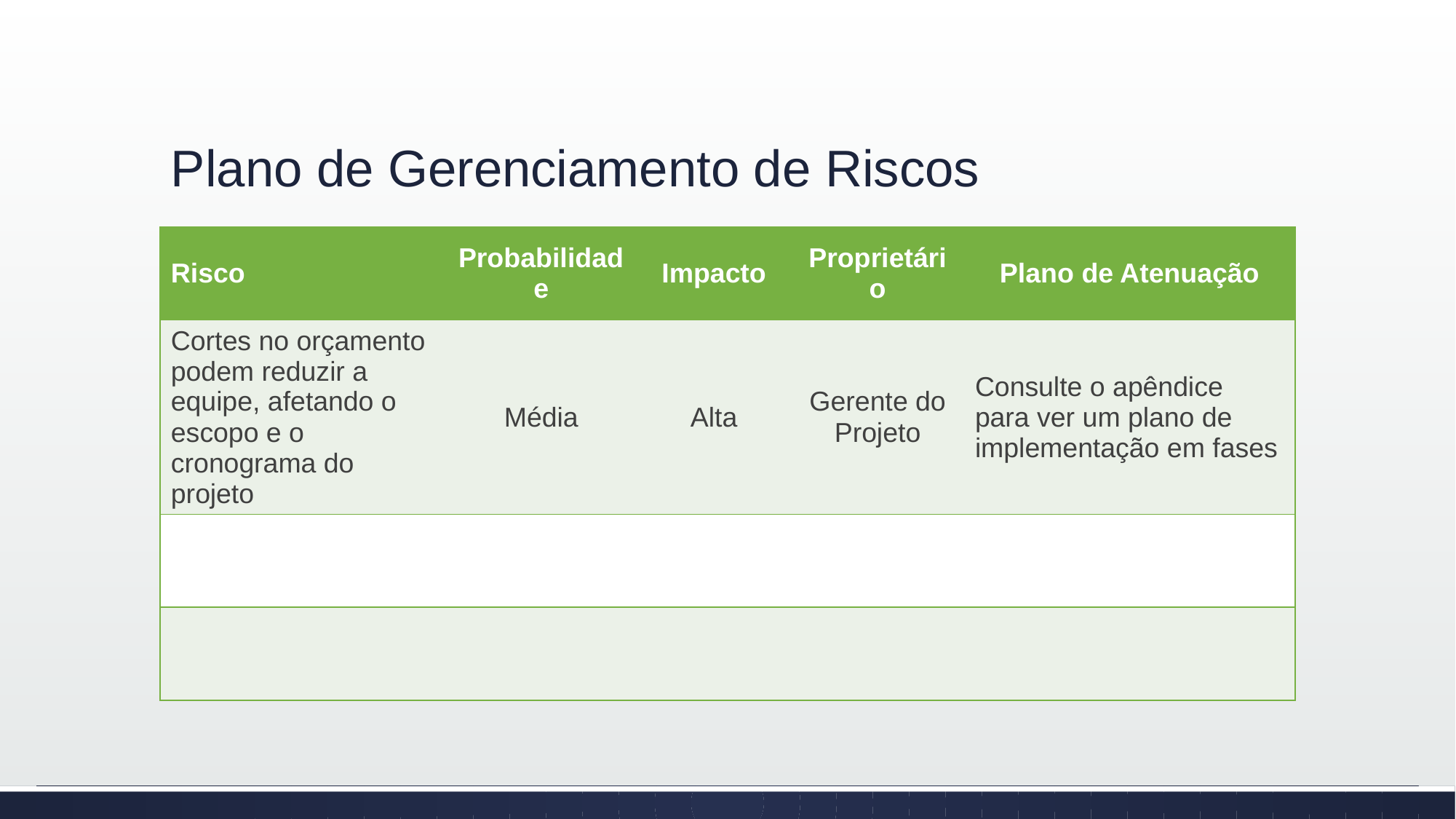

# Plano de Gerenciamento de Riscos
| Risco | Probabilidade | Impacto | Proprietário | Plano de Atenuação |
| --- | --- | --- | --- | --- |
| Cortes no orçamento podem reduzir a equipe, afetando o escopo e o cronograma do projeto | Média | Alta | Gerente do Projeto | Consulte o apêndice para ver um plano de implementação em fases |
|  |  |  |  |  |
|  |  |  |  |  |